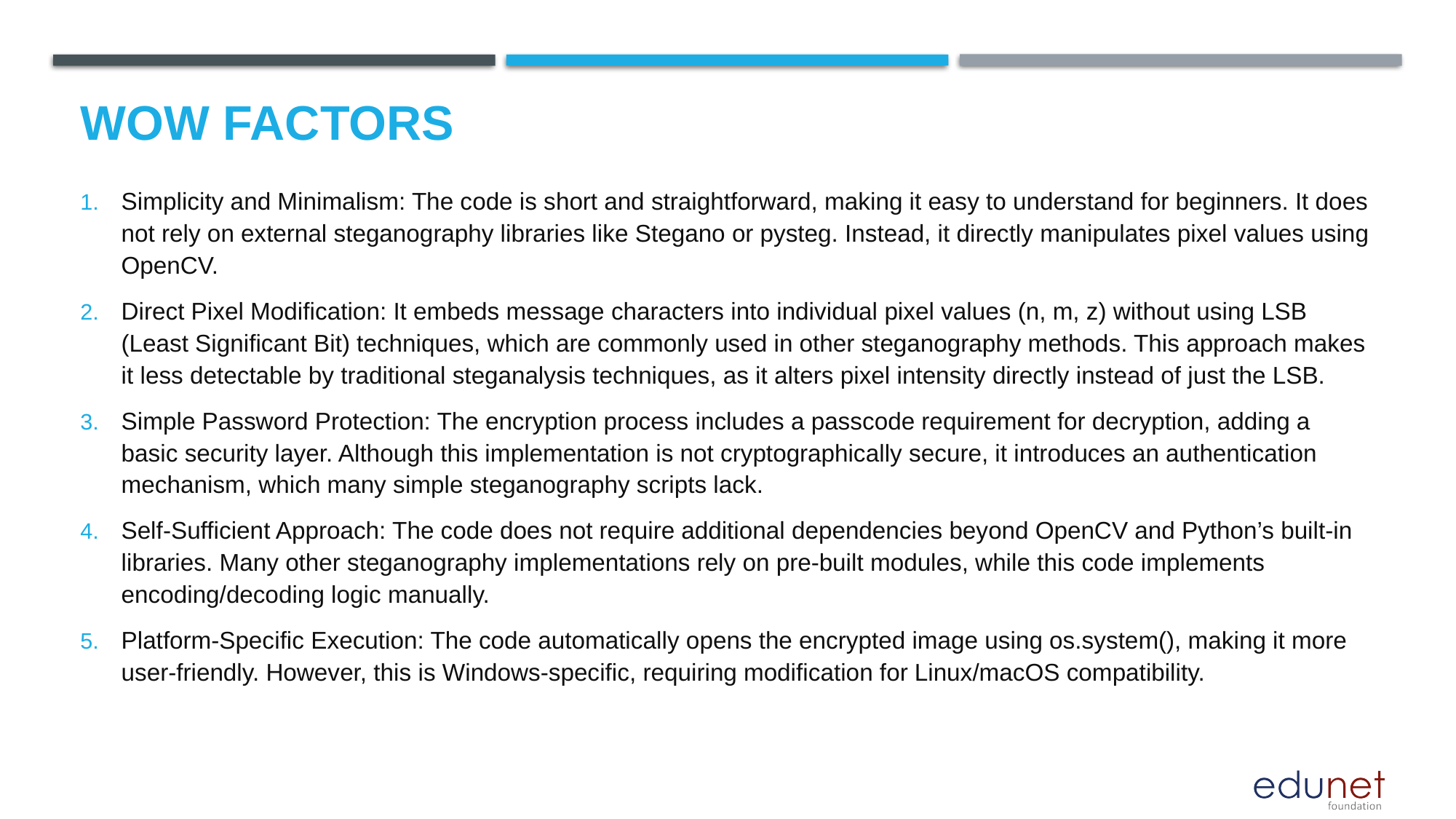

# Wow factors
Simplicity and Minimalism: The code is short and straightforward, making it easy to understand for beginners. It does not rely on external steganography libraries like Stegano or pysteg. Instead, it directly manipulates pixel values using OpenCV.
Direct Pixel Modification: It embeds message characters into individual pixel values (n, m, z) without using LSB (Least Significant Bit) techniques, which are commonly used in other steganography methods. This approach makes it less detectable by traditional steganalysis techniques, as it alters pixel intensity directly instead of just the LSB.
Simple Password Protection: The encryption process includes a passcode requirement for decryption, adding a basic security layer. Although this implementation is not cryptographically secure, it introduces an authentication mechanism, which many simple steganography scripts lack.
Self-Sufficient Approach: The code does not require additional dependencies beyond OpenCV and Python’s built-in libraries. Many other steganography implementations rely on pre-built modules, while this code implements encoding/decoding logic manually.
Platform-Specific Execution: The code automatically opens the encrypted image using os.system(), making it more user-friendly. However, this is Windows-specific, requiring modification for Linux/macOS compatibility.